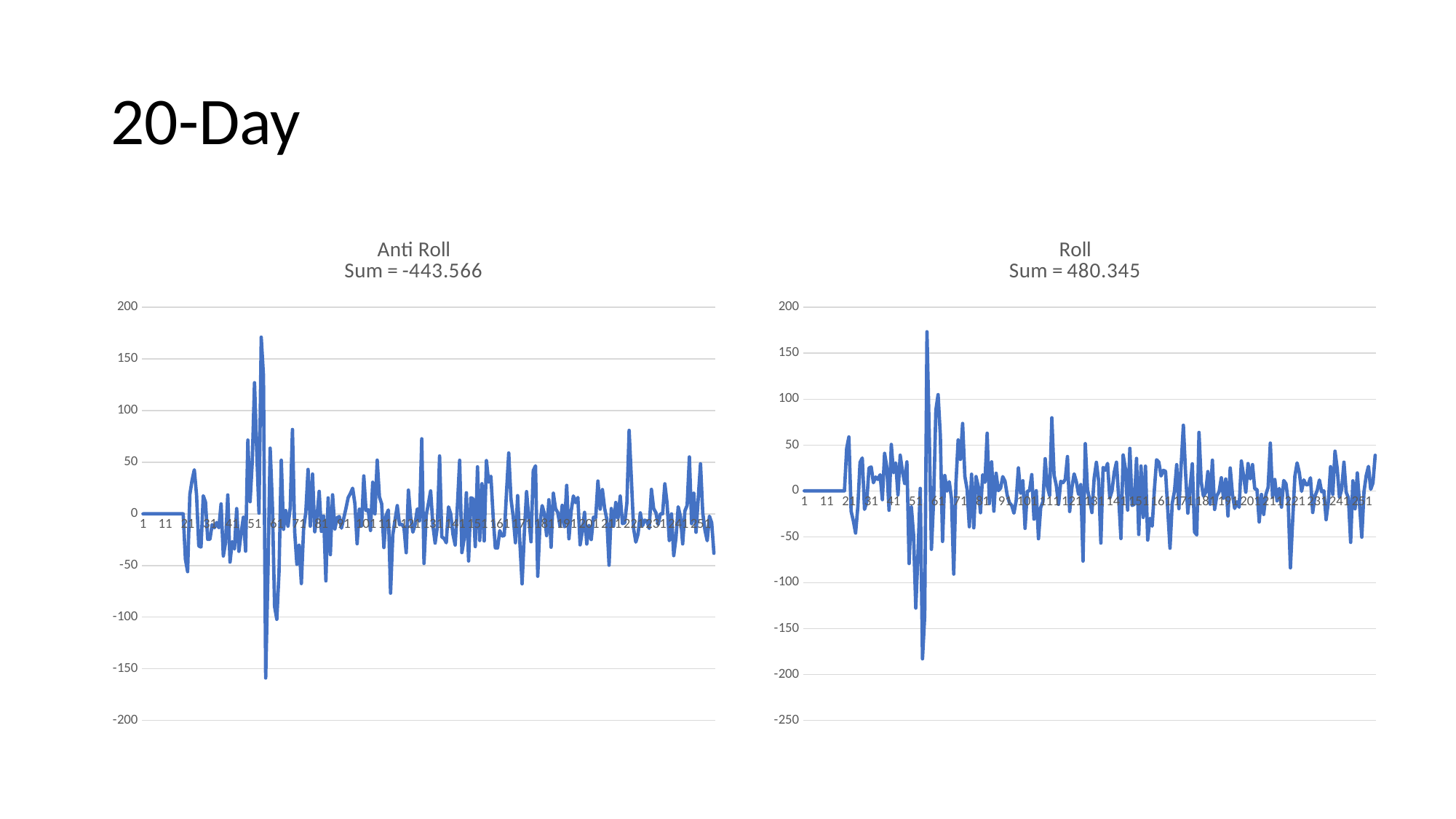

# 20-Day

### Chart: Anti Roll
Sum = -443.566

| Category | 20_Profit |
|---|---|

### Chart: Roll
Sum = 480.345

| Category | 20_Profit |
|---|---|